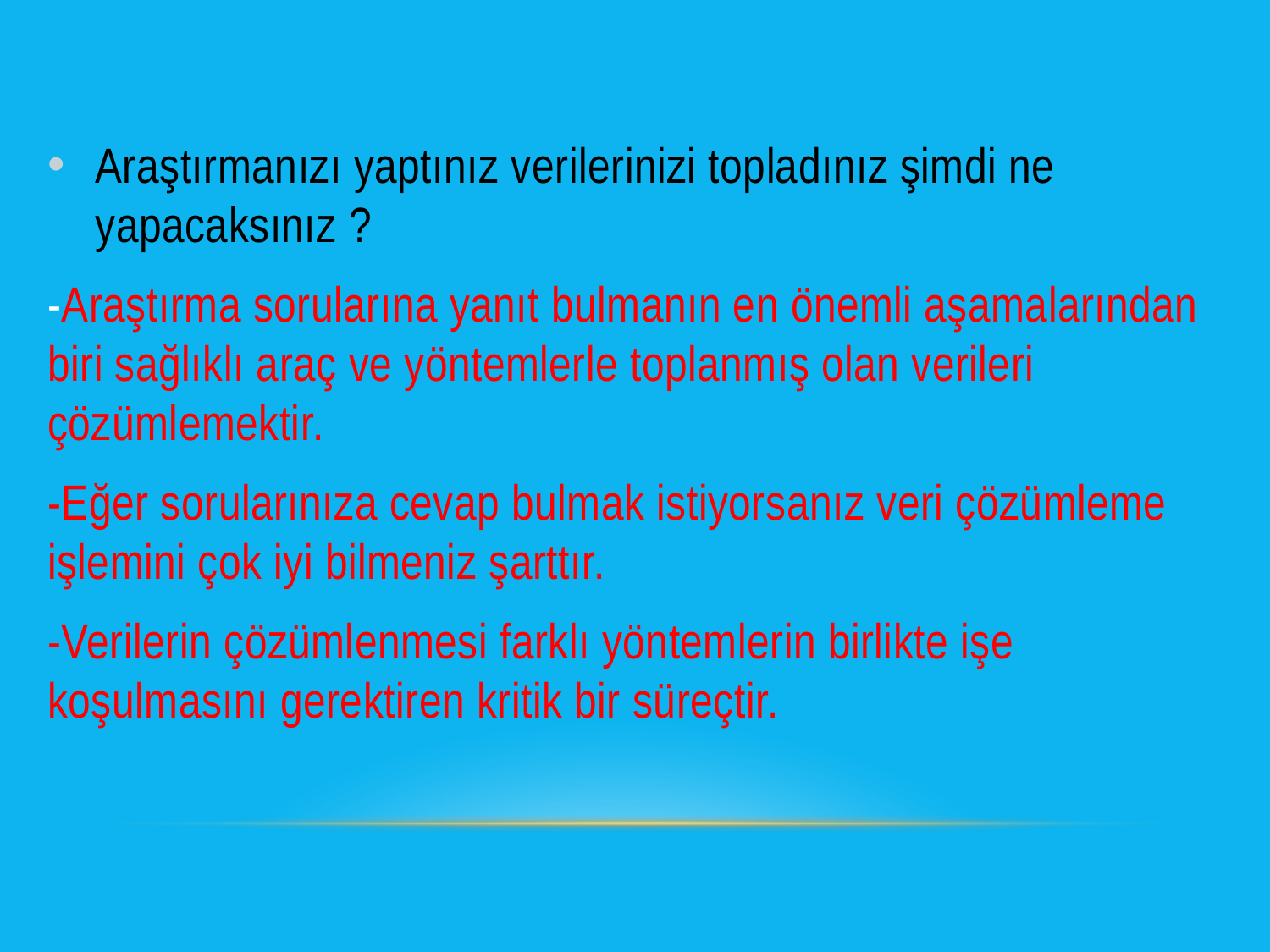

Araştırmanızı yaptınız verilerinizi topladınız şimdi ne yapacaksınız ?
-Araştırma sorularına yanıt bulmanın en önemli aşamalarından biri sağlıklı araç ve yöntemlerle toplanmış olan verileri çözümlemektir.
-Eğer sorularınıza cevap bulmak istiyorsanız veri çözümleme işlemini çok iyi bilmeniz şarttır.
-Verilerin çözümlenmesi farklı yöntemlerin birlikte işe koşulmasını gerektiren kritik bir süreçtir.